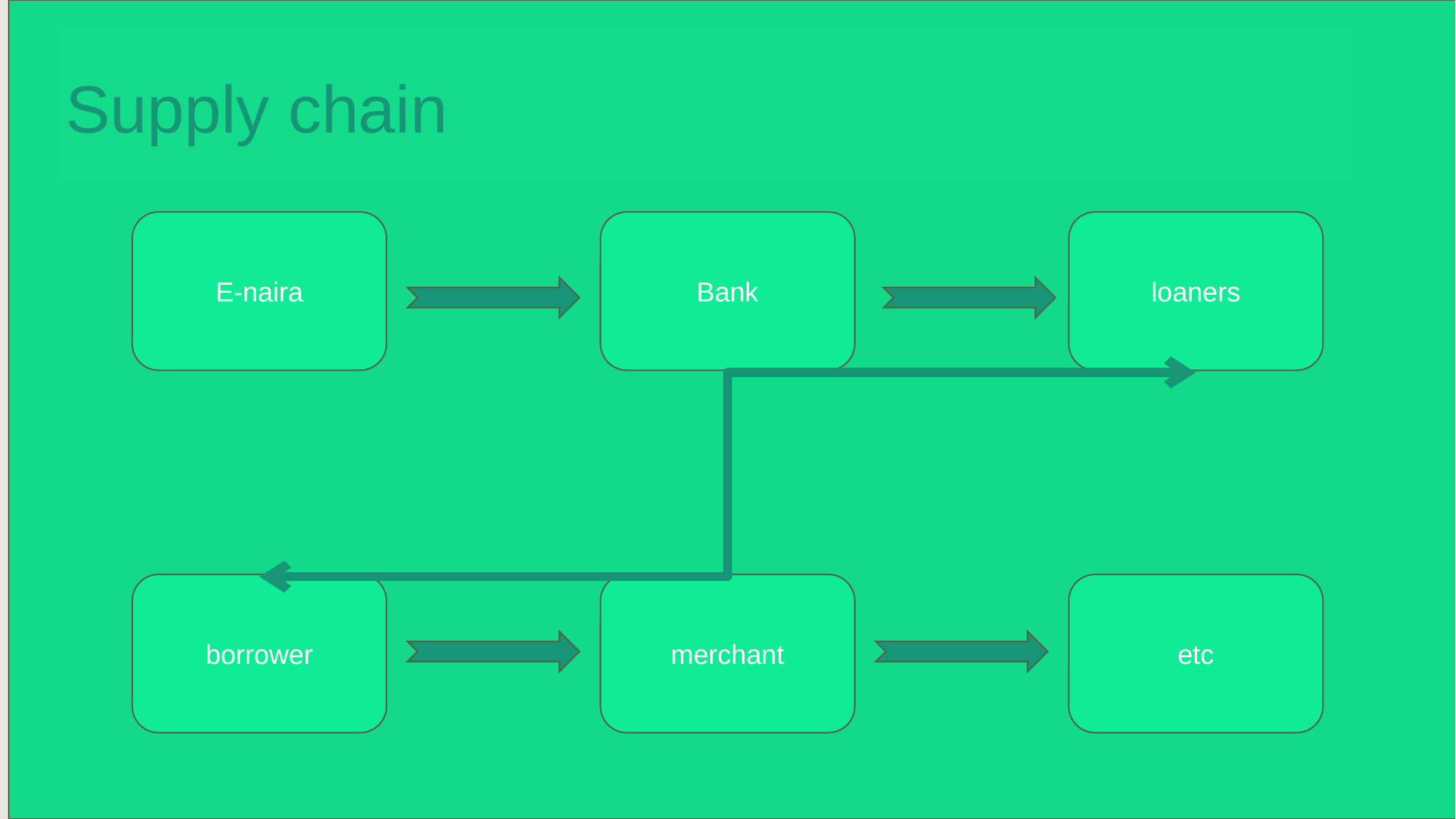

# Supply chain
E-naira
Bank
loaners

borrower
merchant
etc